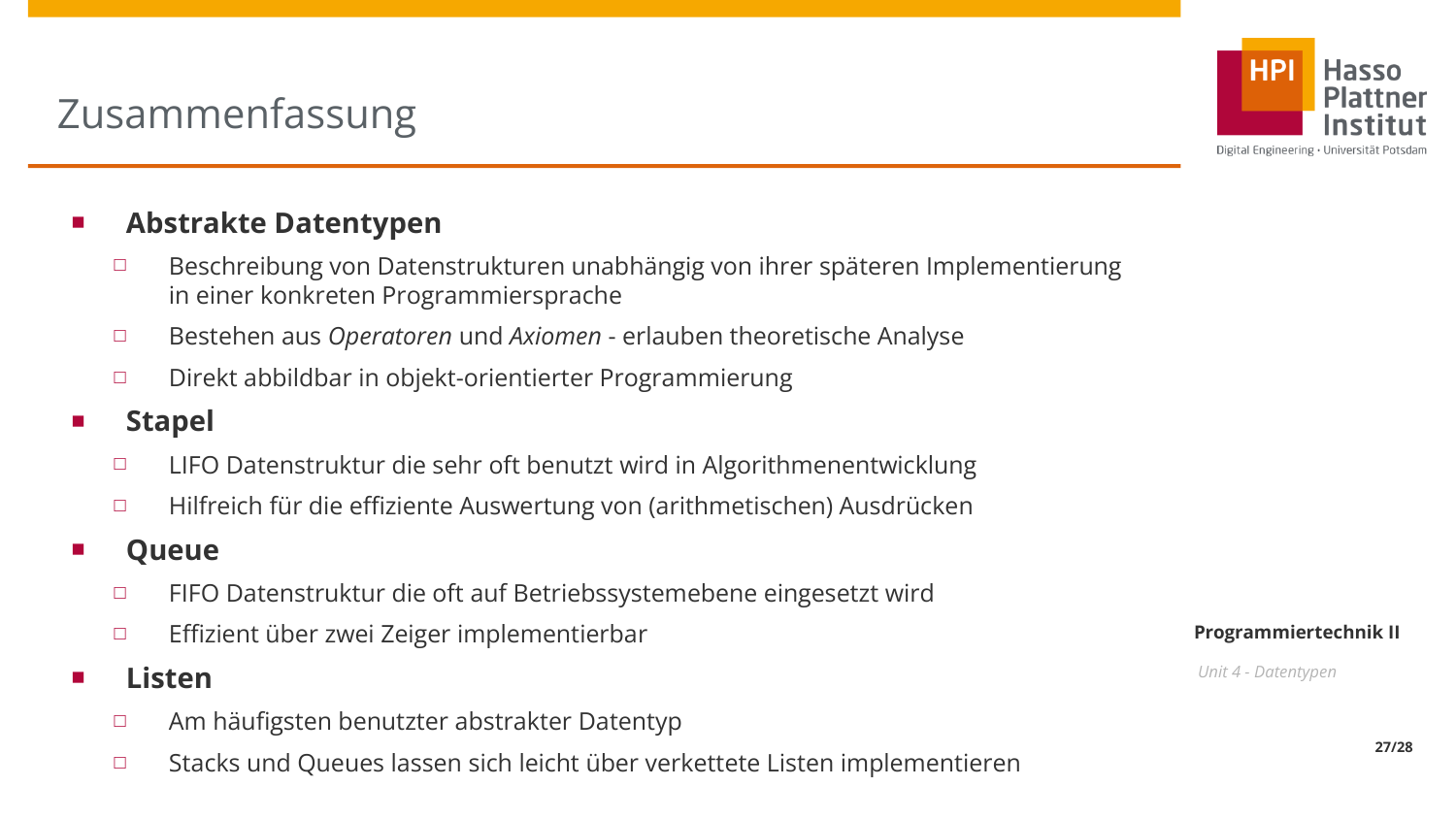

# Zusammenfassung
Abstrakte Datentypen
Beschreibung von Datenstrukturen unabhängig von ihrer späteren Implementierung in einer konkreten Programmiersprache
Bestehen aus Operatoren und Axiomen - erlauben theoretische Analyse
Direkt abbildbar in objekt-orientierter Programmierung
Stapel
LIFO Datenstruktur die sehr oft benutzt wird in Algorithmenentwicklung
Hilfreich für die effiziente Auswertung von (arithmetischen) Ausdrücken
Queue
FIFO Datenstruktur die oft auf Betriebssystemebene eingesetzt wird
Effizient über zwei Zeiger implementierbar
Listen
Am häufigsten benutzter abstrakter Datentyp
Stacks und Queues lassen sich leicht über verkettete Listen implementieren